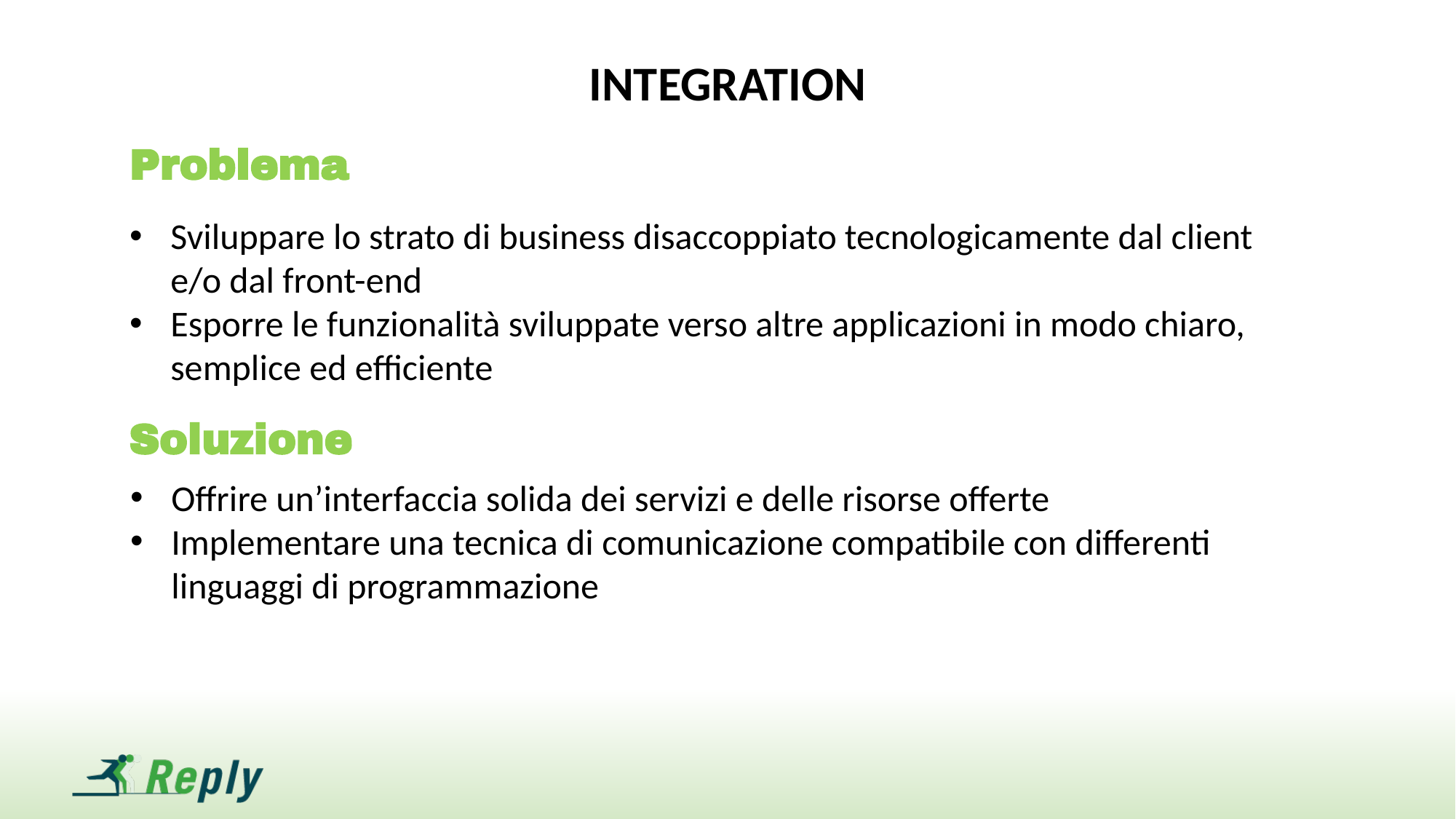

INTEGRATION
Problema
Sviluppare lo strato di business disaccoppiato tecnologicamente dal client e/o dal front-end
Esporre le funzionalità sviluppate verso altre applicazioni in modo chiaro, semplice ed efficiente
Soluzione
Offrire un’interfaccia solida dei servizi e delle risorse offerte
Implementare una tecnica di comunicazione compatibile con differenti linguaggi di programmazione